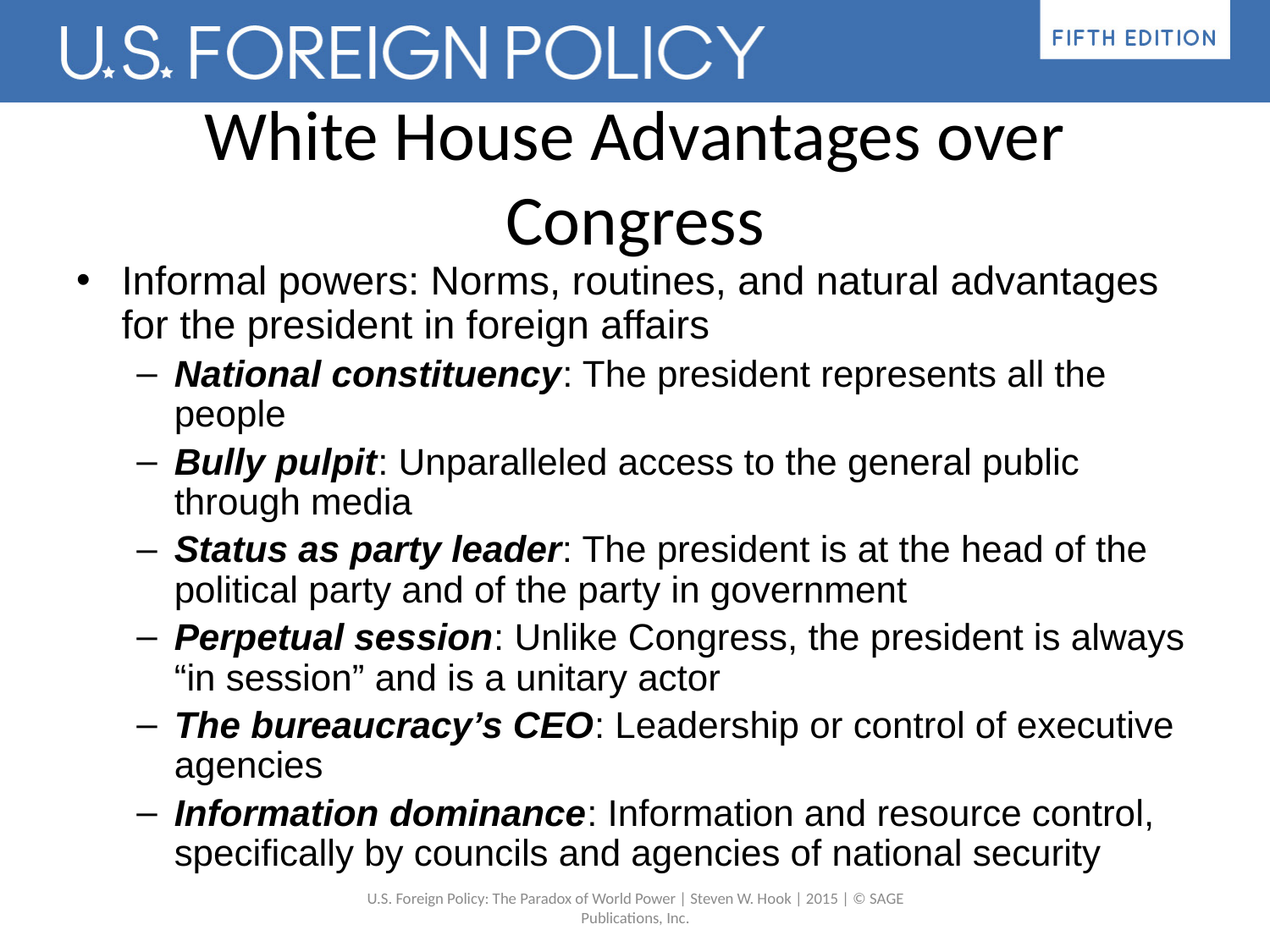

# White House Advantages over Congress
Informal powers: Norms, routines, and natural advantages for the president in foreign affairs
National constituency: The president represents all the people
Bully pulpit: Unparalleled access to the general public through media
Status as party leader: The president is at the head of the political party and of the party in government
Perpetual session: Unlike Congress, the president is always “in session” and is a unitary actor
The bureaucracy’s CEO: Leadership or control of executive agencies
Information dominance: Information and resource control, specifically by councils and agencies of national security

U.S. Foreign Policy: The Paradox of World Power | Steven W. Hook | 2015 | © SAGE Publications, Inc.